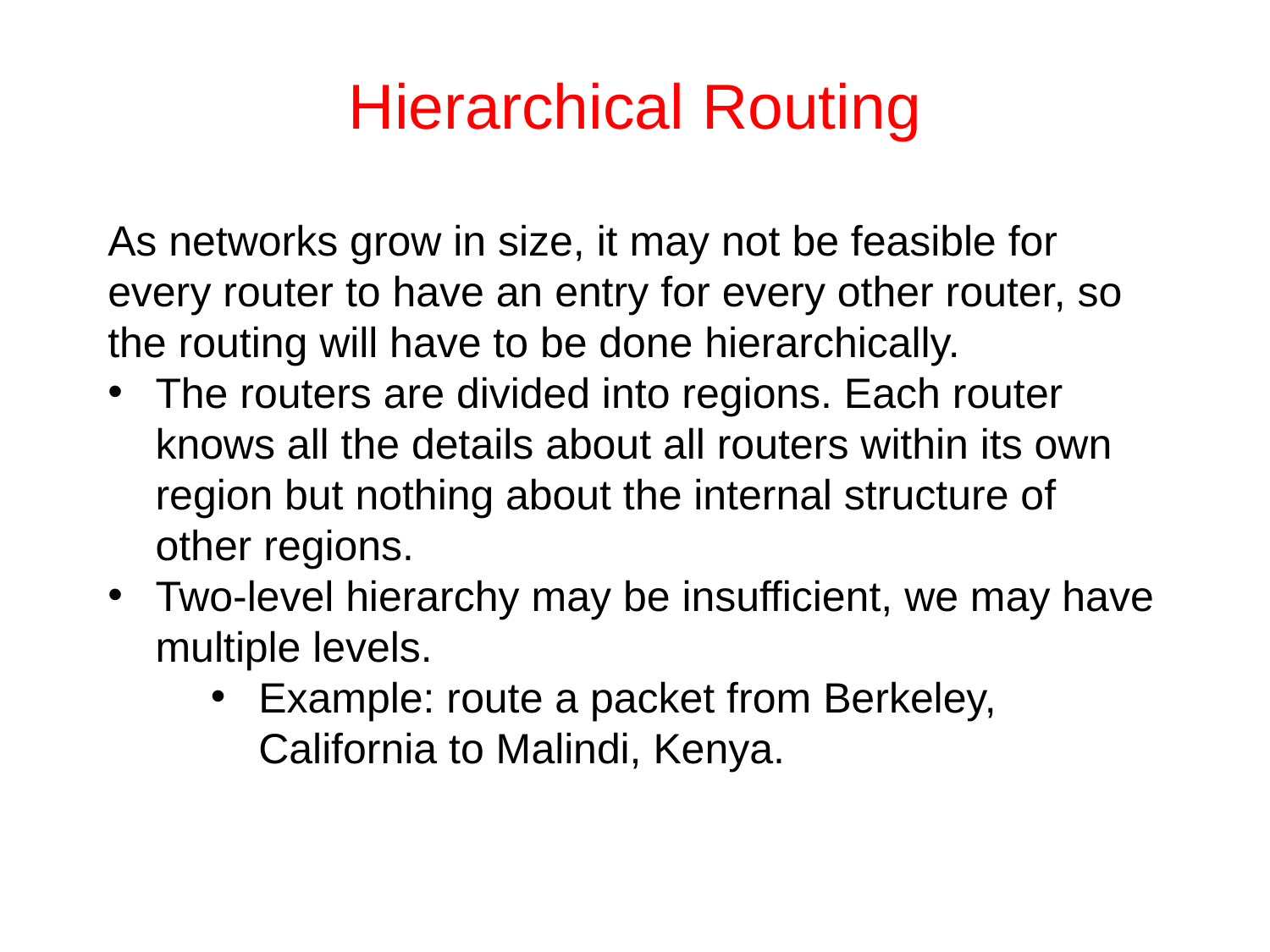

# Hierarchical Routing
As networks grow in size, it may not be feasible for every router to have an entry for every other router, so the routing will have to be done hierarchically.
The routers are divided into regions. Each router knows all the details about all routers within its own region but nothing about the internal structure of other regions.
Two-level hierarchy may be insufficient, we may have multiple levels.
Example: route a packet from Berkeley, California to Malindi, Kenya.